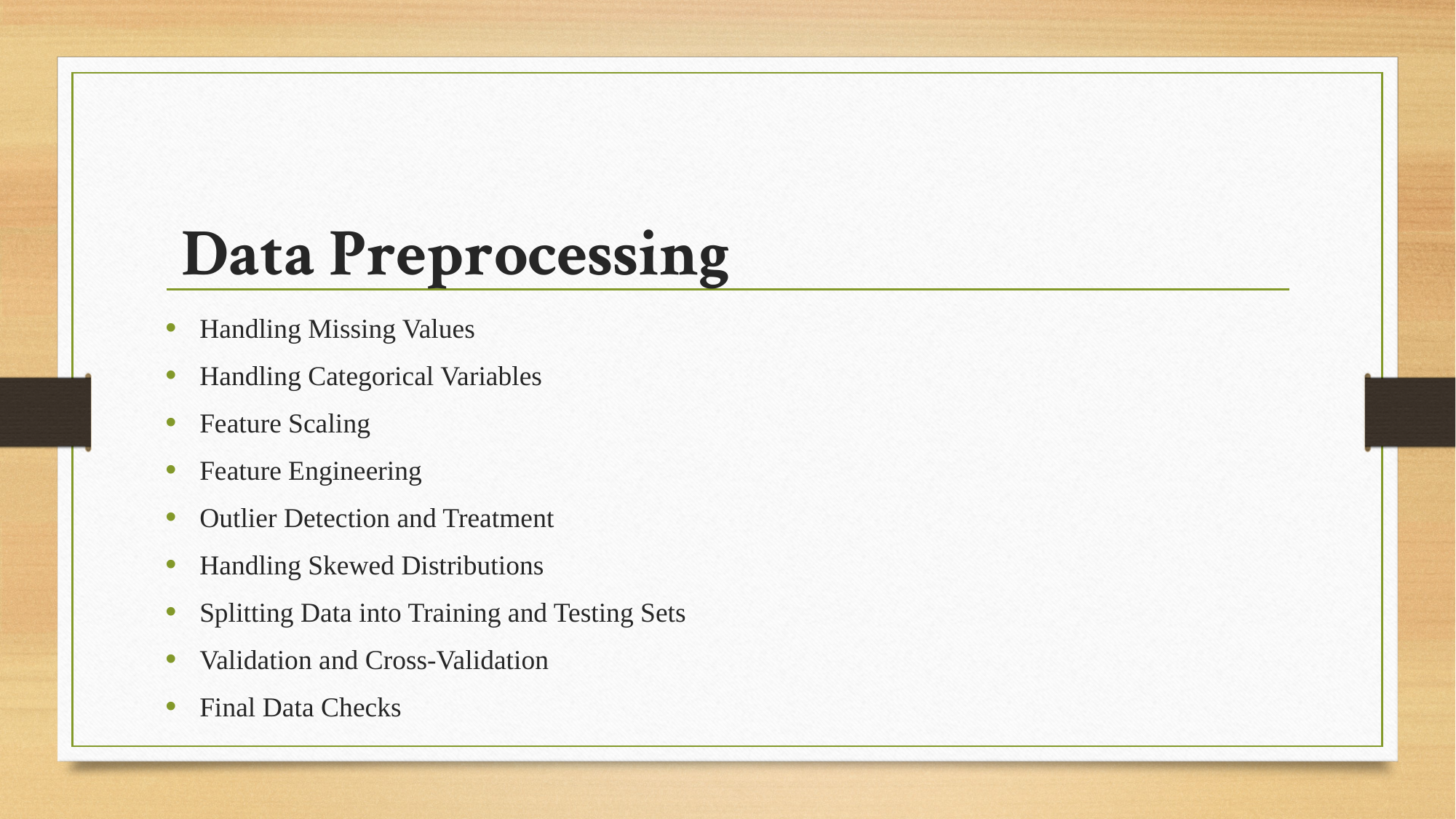

# Data Preprocessing
Handling Missing Values
Handling Categorical Variables
Feature Scaling
Feature Engineering
Outlier Detection and Treatment
Handling Skewed Distributions
Splitting Data into Training and Testing Sets
Validation and Cross-Validation
Final Data Checks